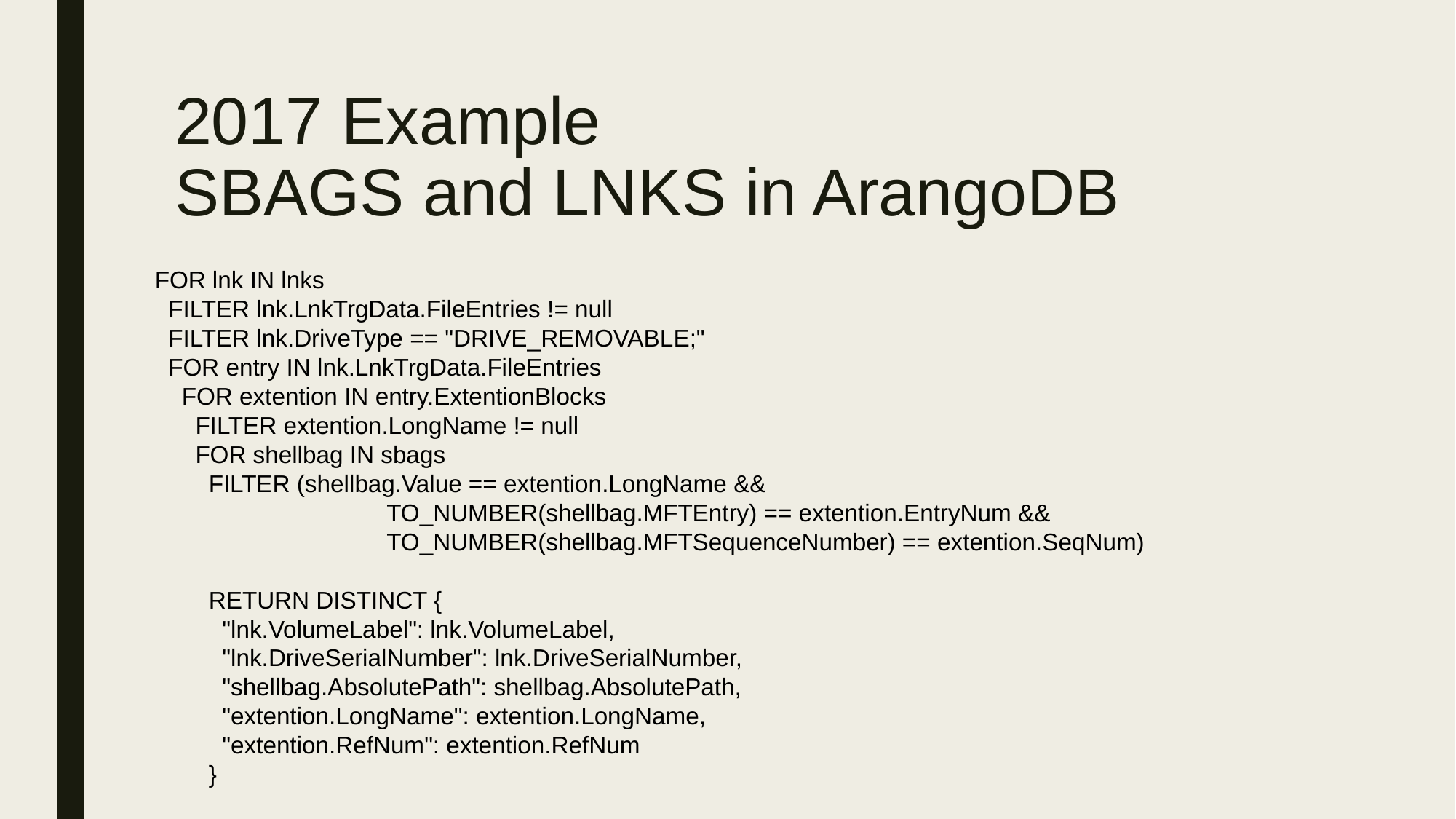

# 2017 Example SBAGS and LNKS in ArangoDB
FOR lnk IN lnks
  FILTER lnk.LnkTrgData.FileEntries != null
  FILTER lnk.DriveType == "DRIVE_REMOVABLE;"
  FOR entry IN lnk.LnkTrgData.FileEntries
    FOR extention IN entry.ExtentionBlocks
      FILTER extention.LongName != null
      FOR shellbag IN sbags
        FILTER (shellbag.Value == extention.LongName &&
		  TO_NUMBER(shellbag.MFTEntry) == extention.EntryNum &&
		  TO_NUMBER(shellbag.MFTSequenceNumber) == extention.SeqNum)

        RETURN DISTINCT {
          "lnk.VolumeLabel": lnk.VolumeLabel,
          "lnk.DriveSerialNumber": lnk.DriveSerialNumber,
          "shellbag.AbsolutePath": shellbag.AbsolutePath,
          "extention.LongName": extention.LongName,
          "extention.RefNum": extention.RefNum
        }